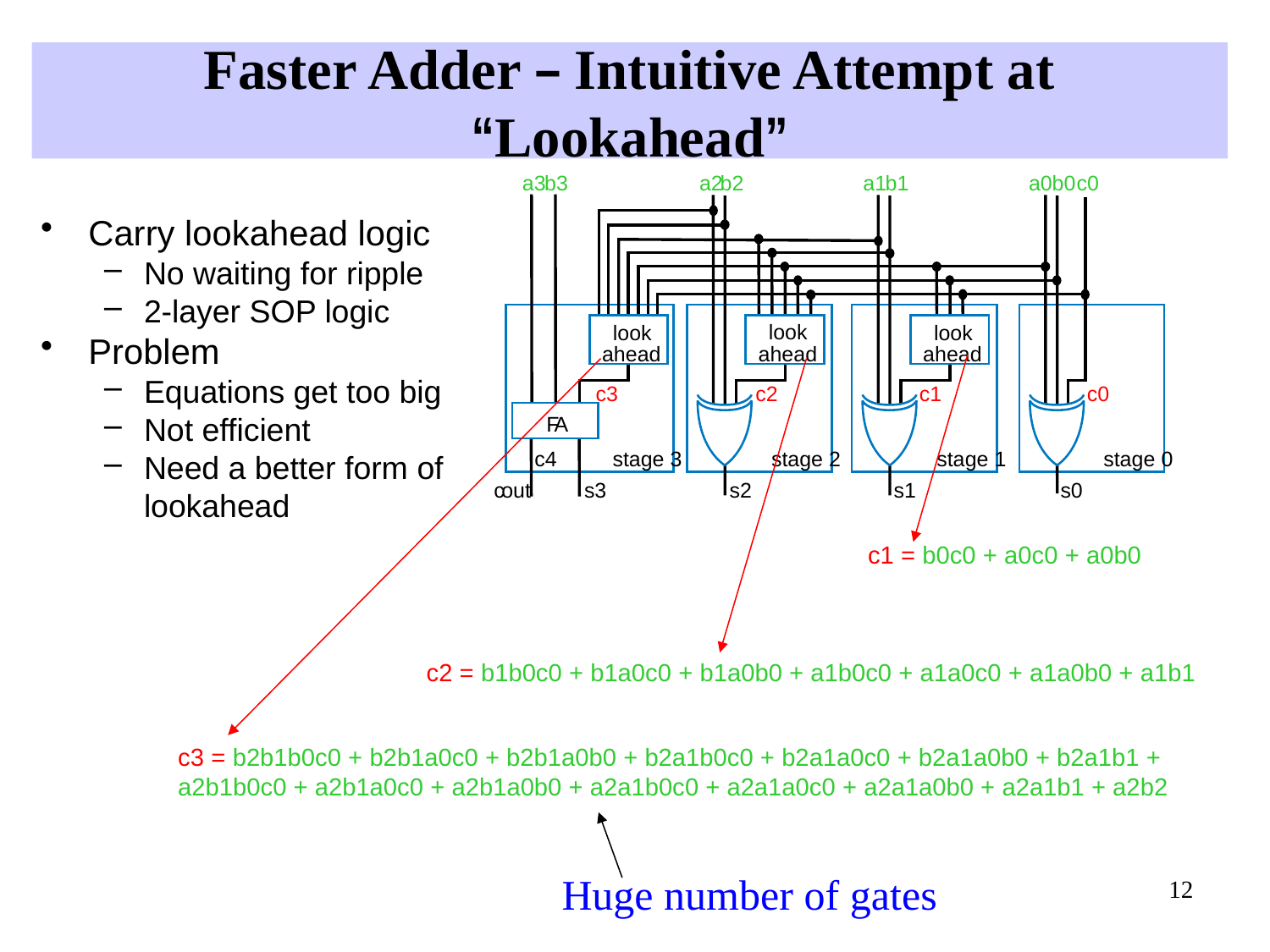

# Faster Adder – Intuitive Attempt at “Lookahead”
a3
b3
a2
b2
a1
b1
a0
b0
c0

Carry lookahead logic
No waiting for ripple
2-layer SOP logic
Problem
Equations get too big
Not efficient
Need a better form of lookahead

look
look
look
ahead
ahead
ahead

c3
c2
c1
c0

F
A

stage 3
stage 2
stage 1
stage 0
c4

c
out
s3
s2
s1
s0
c1 = b0c0 + a0c0 + a0b0
c2 = b1b0c0 + b1a0c0 + b1a0b0 + a1b0c0 + a1a0c0 + a1a0b0 + a1b1

c3 = b2b1b0c0 + b2b1a0c0 + b2b1a0b0 + b2a1b0c0 + b2a1a0c0 + b2a1a0b0 + b2a1b1 + a2b1b0c0 + a2b1a0c0 + a2b1a0b0 + a2a1b0c0 + a2a1a0c0 + a2a1a0b0 + a2a1b1 + a2b2

Huge number of gates
12